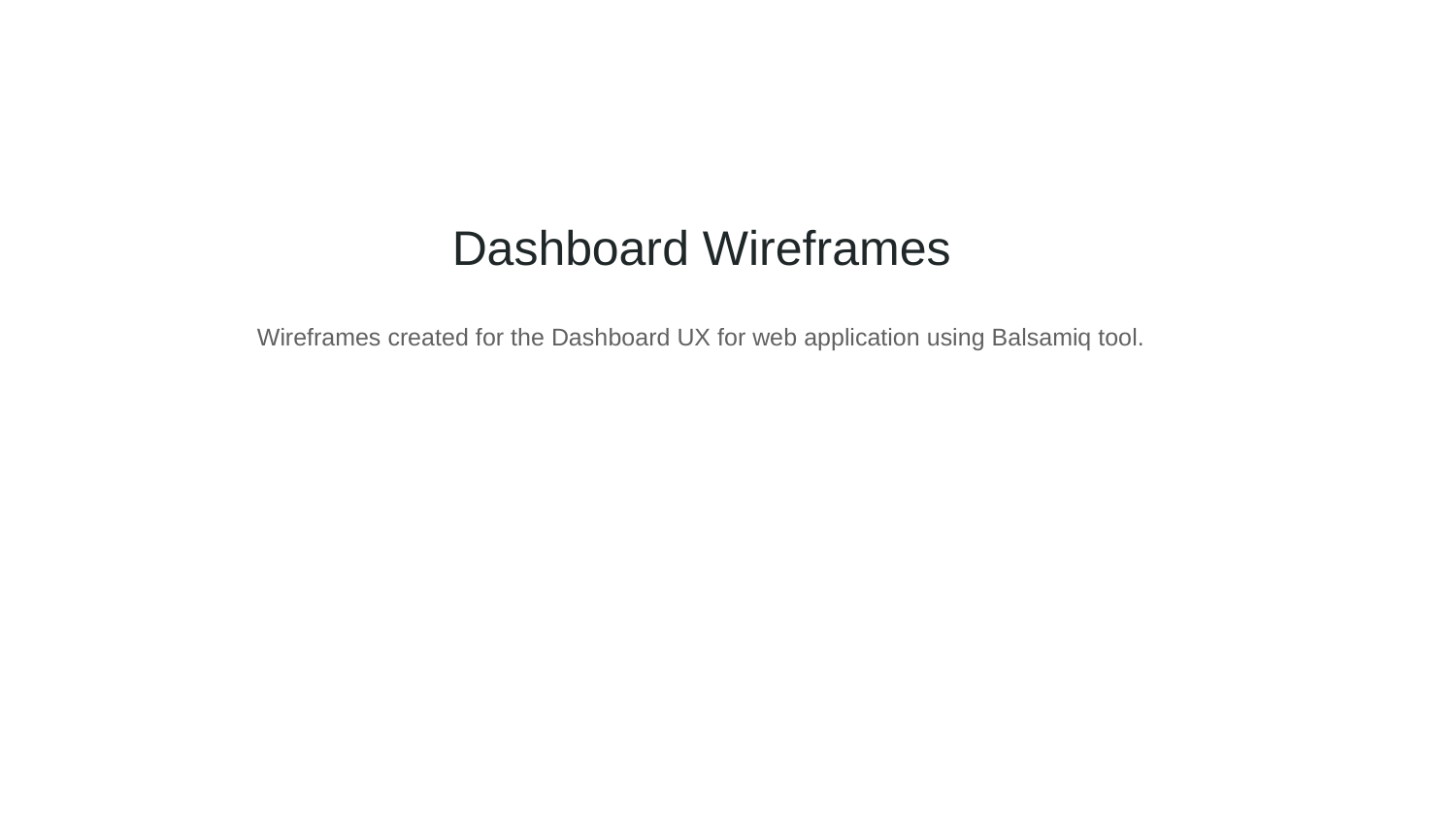

# Dashboard Wireframes
Wireframes created for the Dashboard UX for web application using Balsamiq tool.